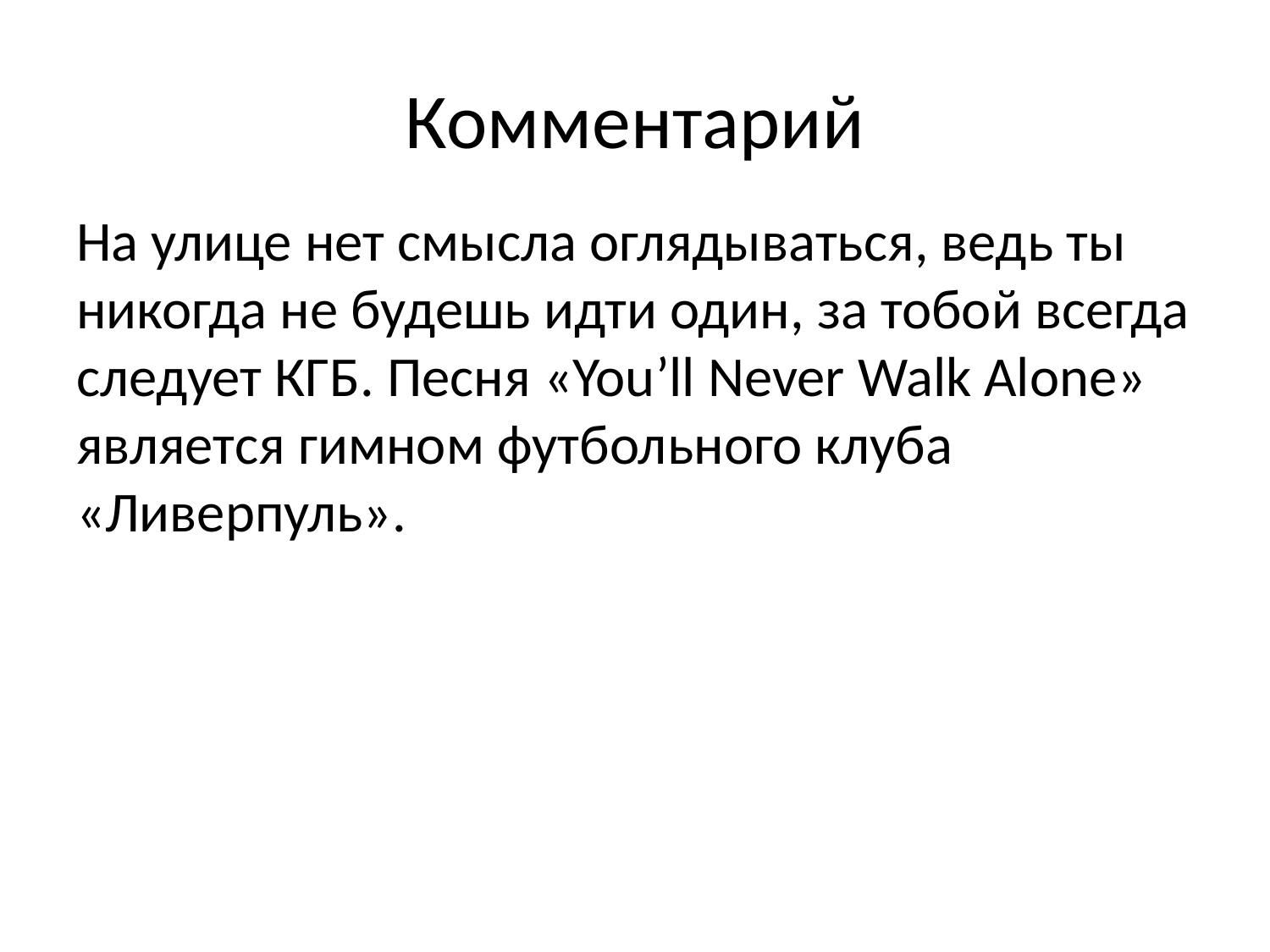

# Комментарий
На улице нет смысла оглядываться, ведь ты никогда не будешь идти один, за тобой всегда следует КГБ. Песня «You’ll Never Walk Alone» является гимном футбольного клуба «Ливерпуль».